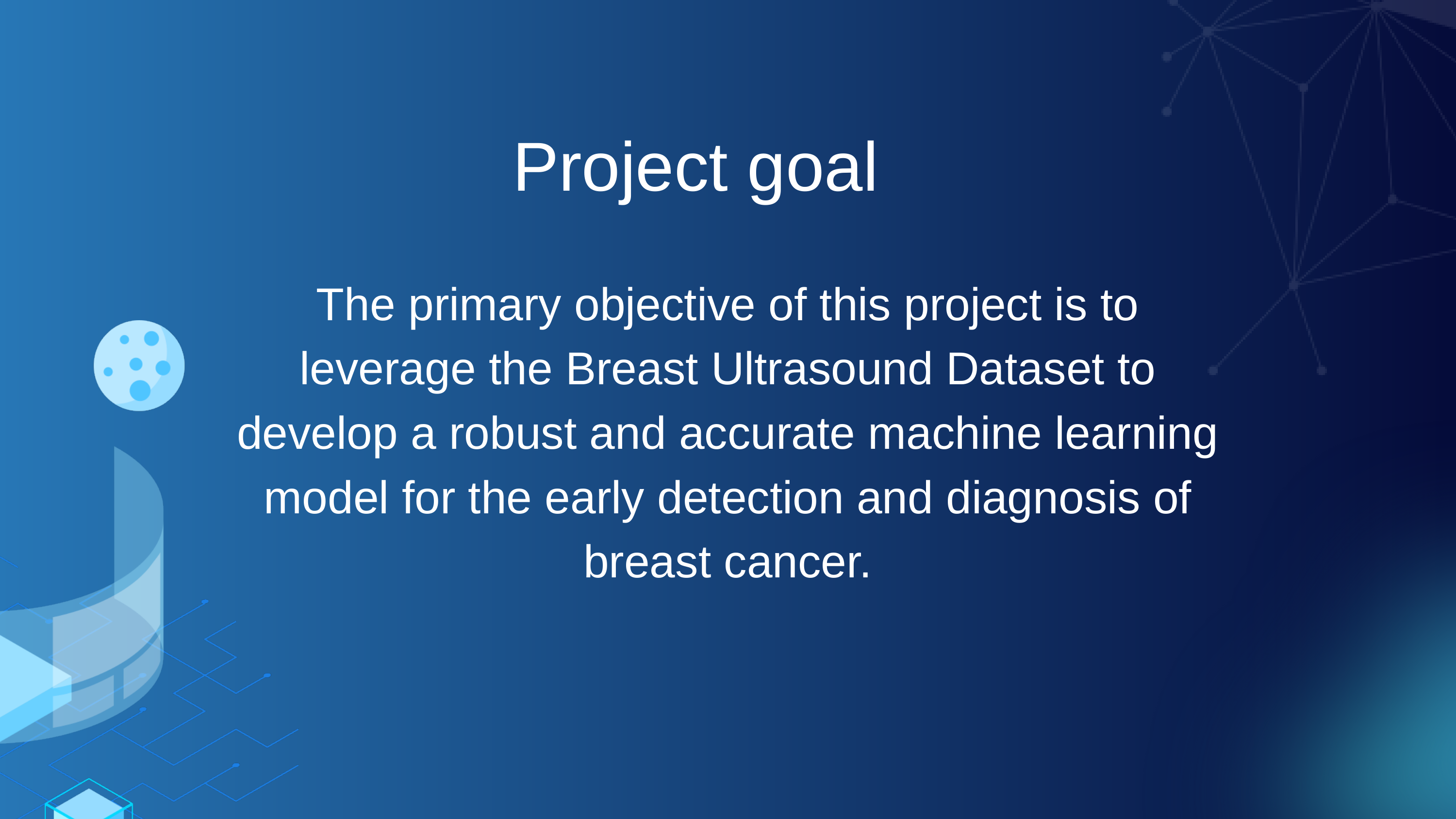

Project goal
The primary objective of this project is to leverage the Breast Ultrasound Dataset to develop a robust and accurate machine learning model for the early detection and diagnosis of breast cancer.